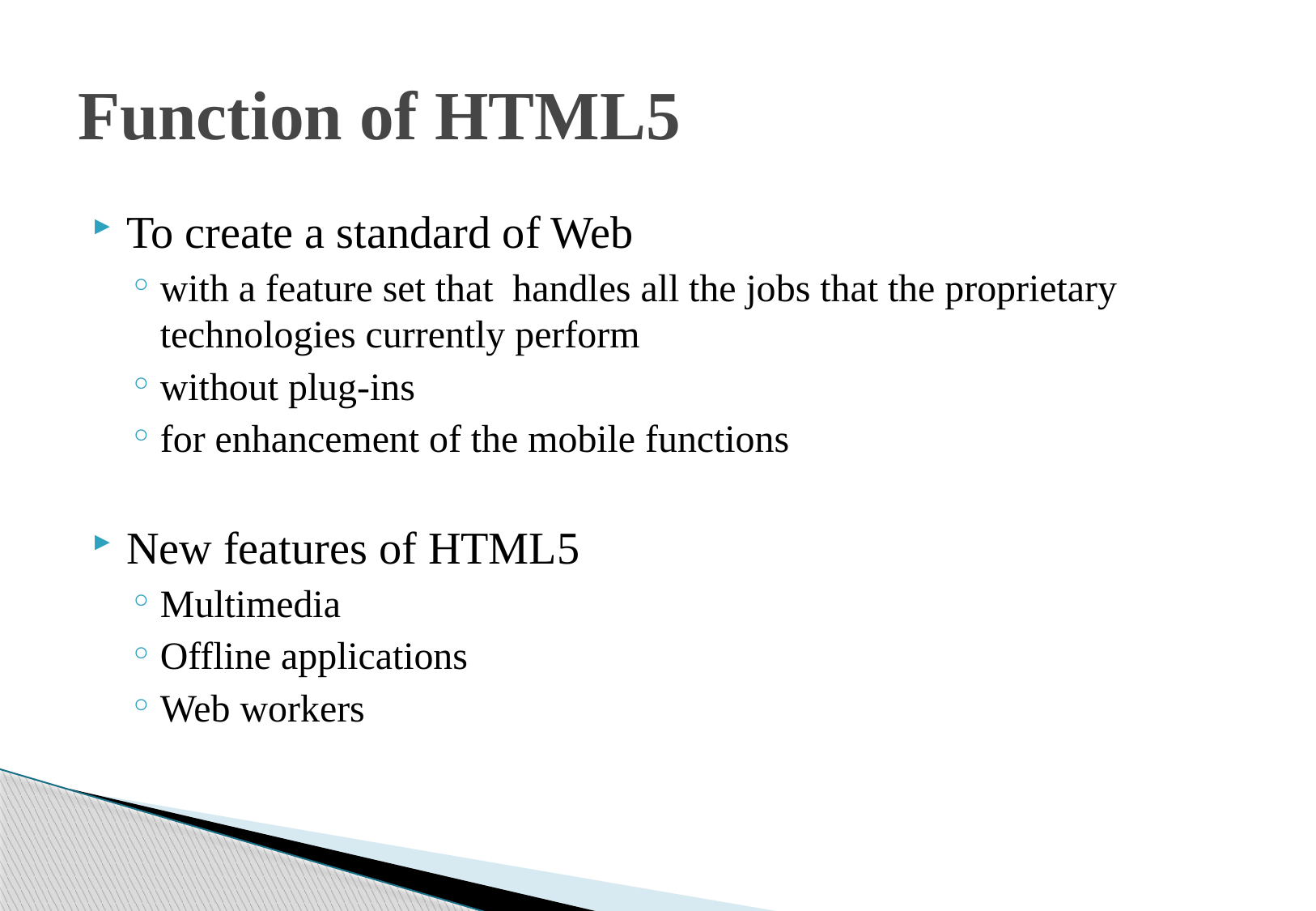

# Function of HTML5
To create a standard of Web
with a feature set that  handles all the jobs that the proprietary technologies currently perform
without plug-ins
for enhancement of the mobile functions

New features of HTML5
Multimedia
Offline applications
Web workers